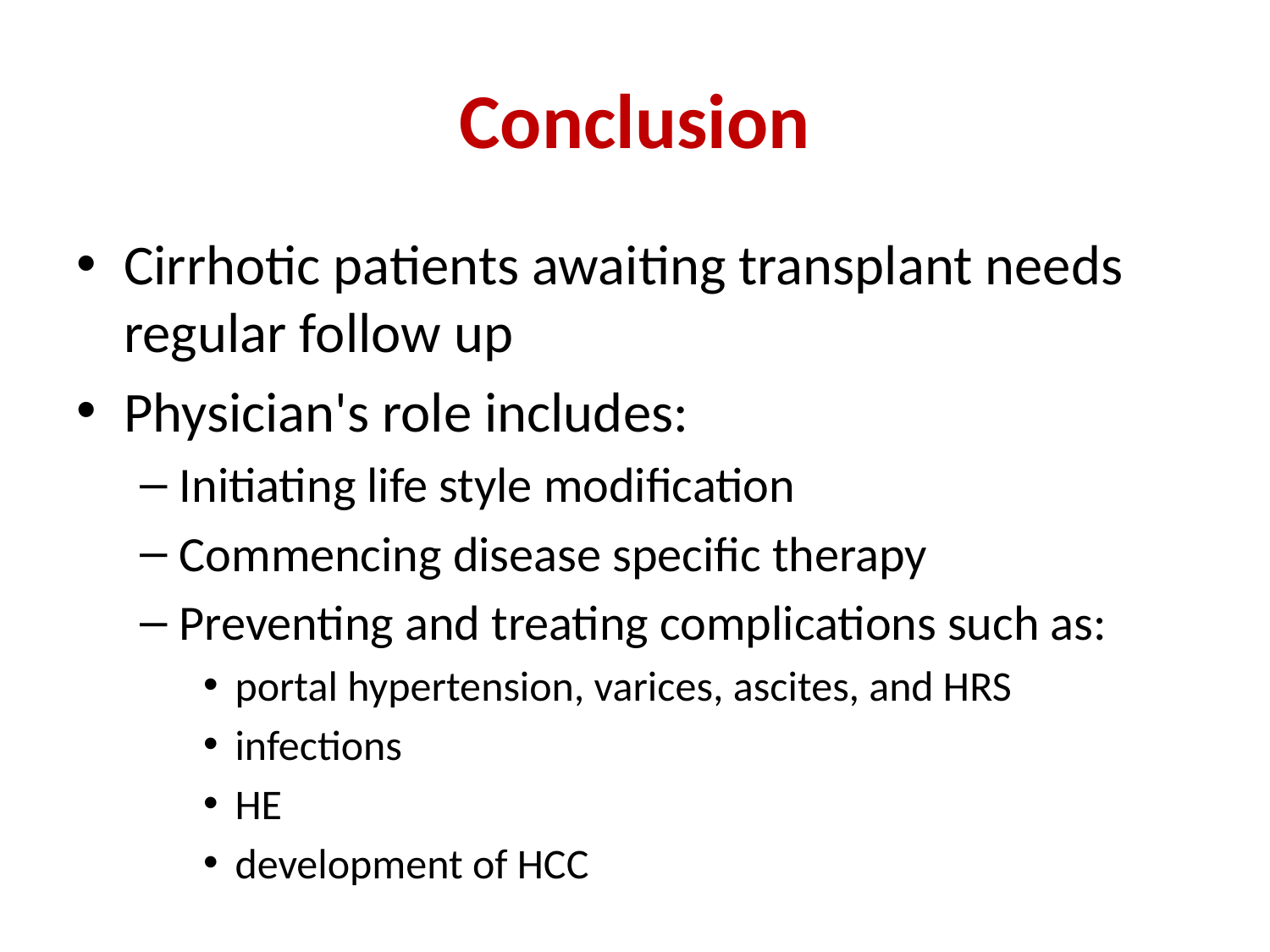

# Conclusion
Cirrhotic patients awaiting transplant needs regular follow up
Physician's role includes:
Initiating life style modification
Commencing disease specific therapy
Preventing and treating complications such as:
portal hypertension, varices, ascites, and HRS
infections
HE
development of HCC